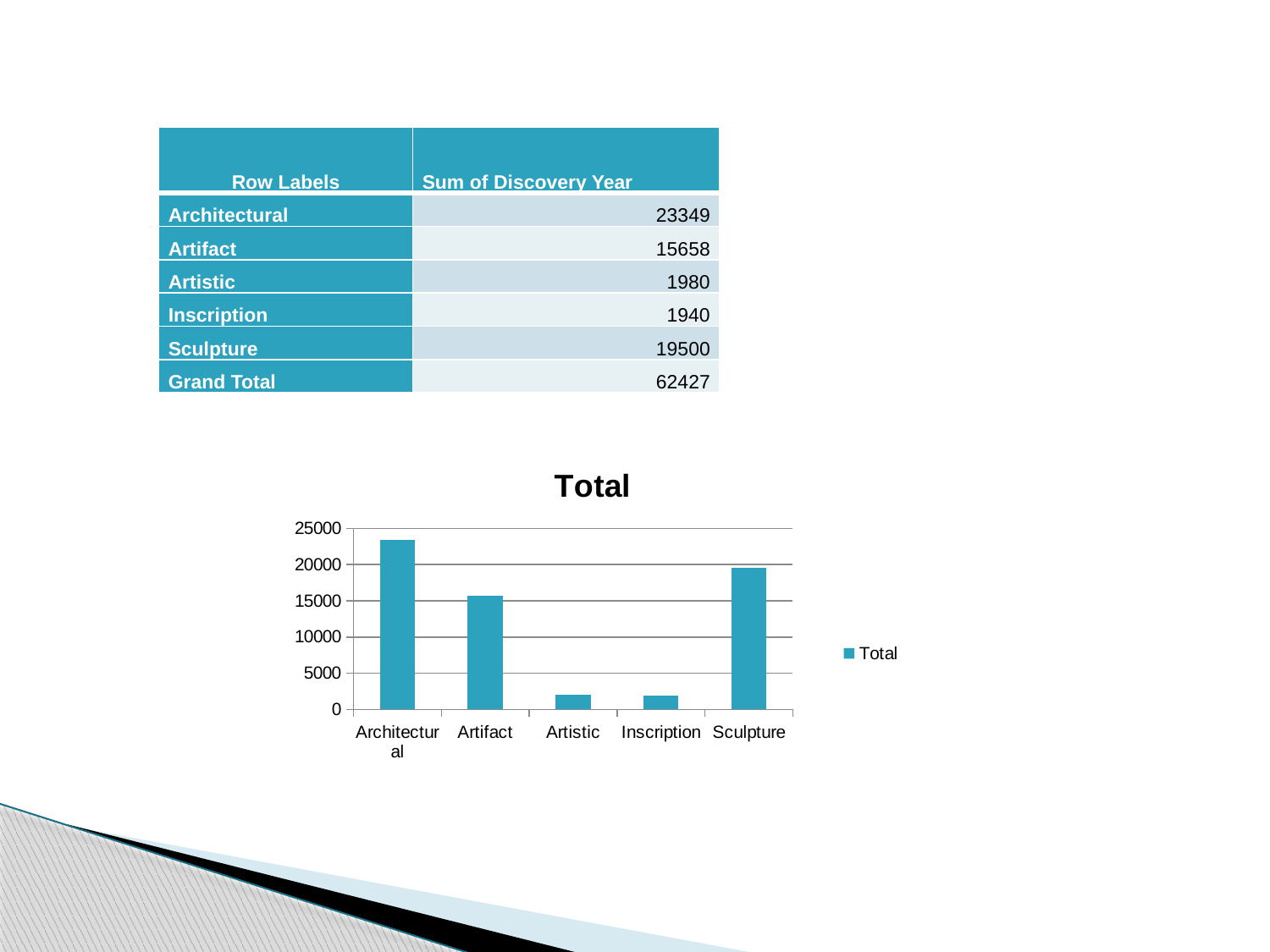

| Row Labels | Sum of Discovery Year |
| --- | --- |
| Architectural | 23349 |
| Artifact | 15658 |
| Artistic | 1980 |
| Inscription | 1940 |
| Sculpture | 19500 |
| Grand Total | 62427 |

### Chart:

| Category | Total |
|---|---|
| Architectural | 23349.0 |
| Artifact | 15658.0 |
| Artistic | 1980.0 |
| Inscription | 1940.0 |
| Sculpture | 19500.0 |